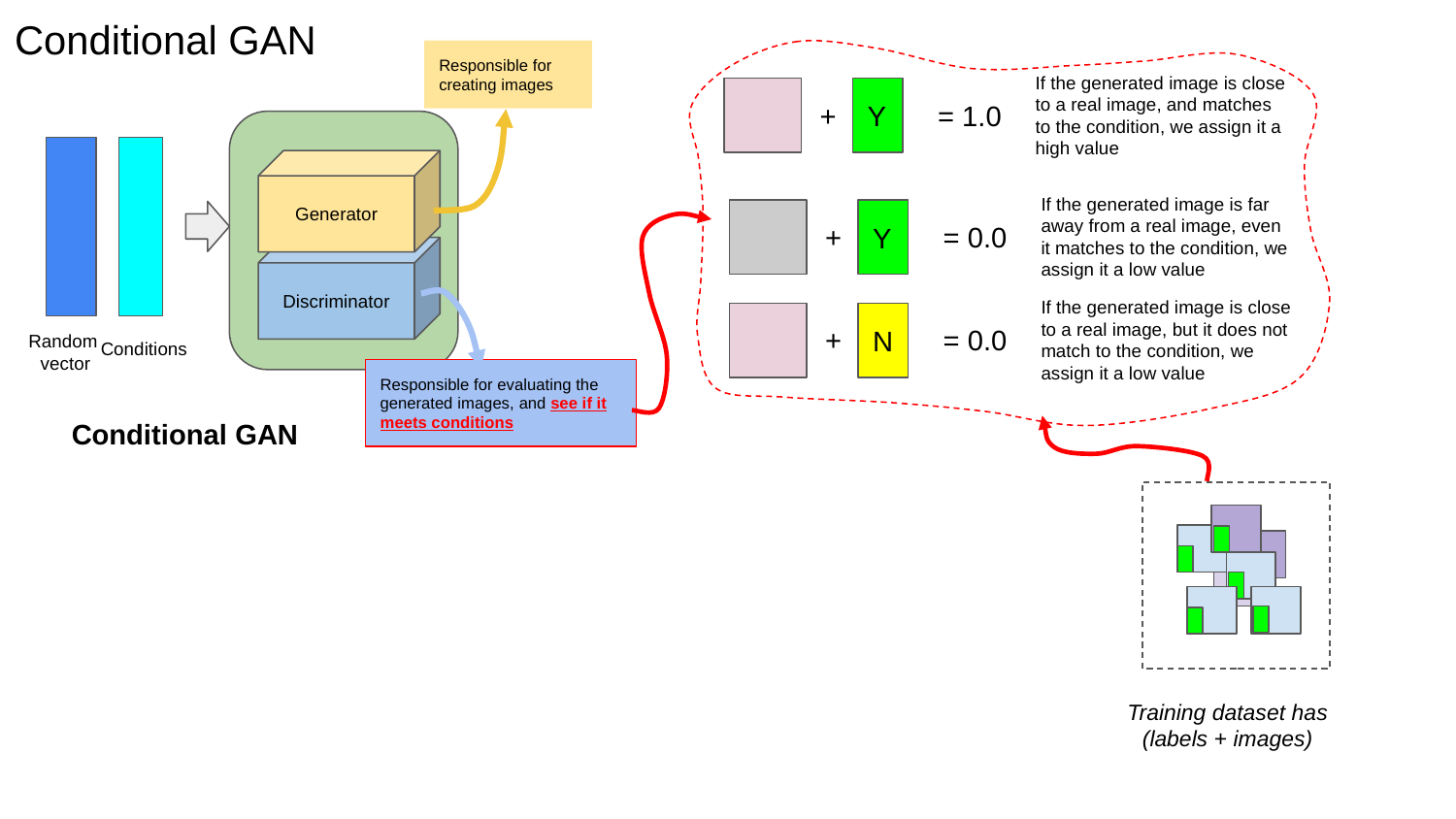

Conditional GAN
Responsible for creating images

If the generated image is close to a real image, and matches to the condition, we assign it a high value

Y
+
= 1.0

Generator
If the generated image is far away from a real image, even it matches to the condition, we assign it a low value

Y

+
= 0.0

Discriminator
If the generated image is close to a real image, but it does not match to the condition, we assign it a low value

N
+
= 0.0
Random
vector
Conditions
Responsible for evaluating the generated images, and see if it meets conditions
Conditional GAN

Training dataset has (labels + images)